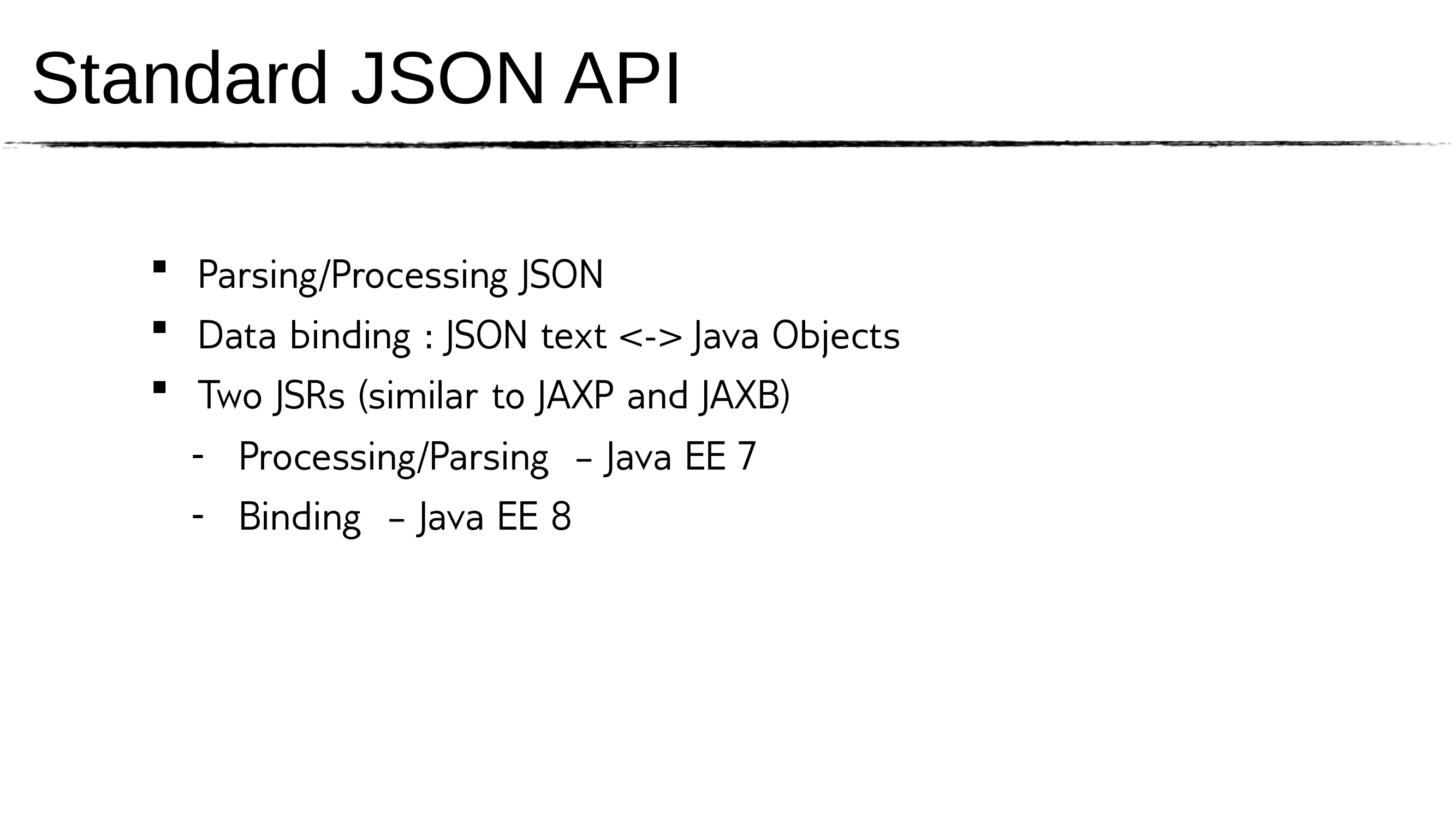

# Standard JSON API
Parsing/Processing JSON
Data binding : JSON text <-> Java Objects
Two JSRs (similar to JAXP and JAXB)
Processing/Parsing  – Java EE 7
Binding  – Java EE 8